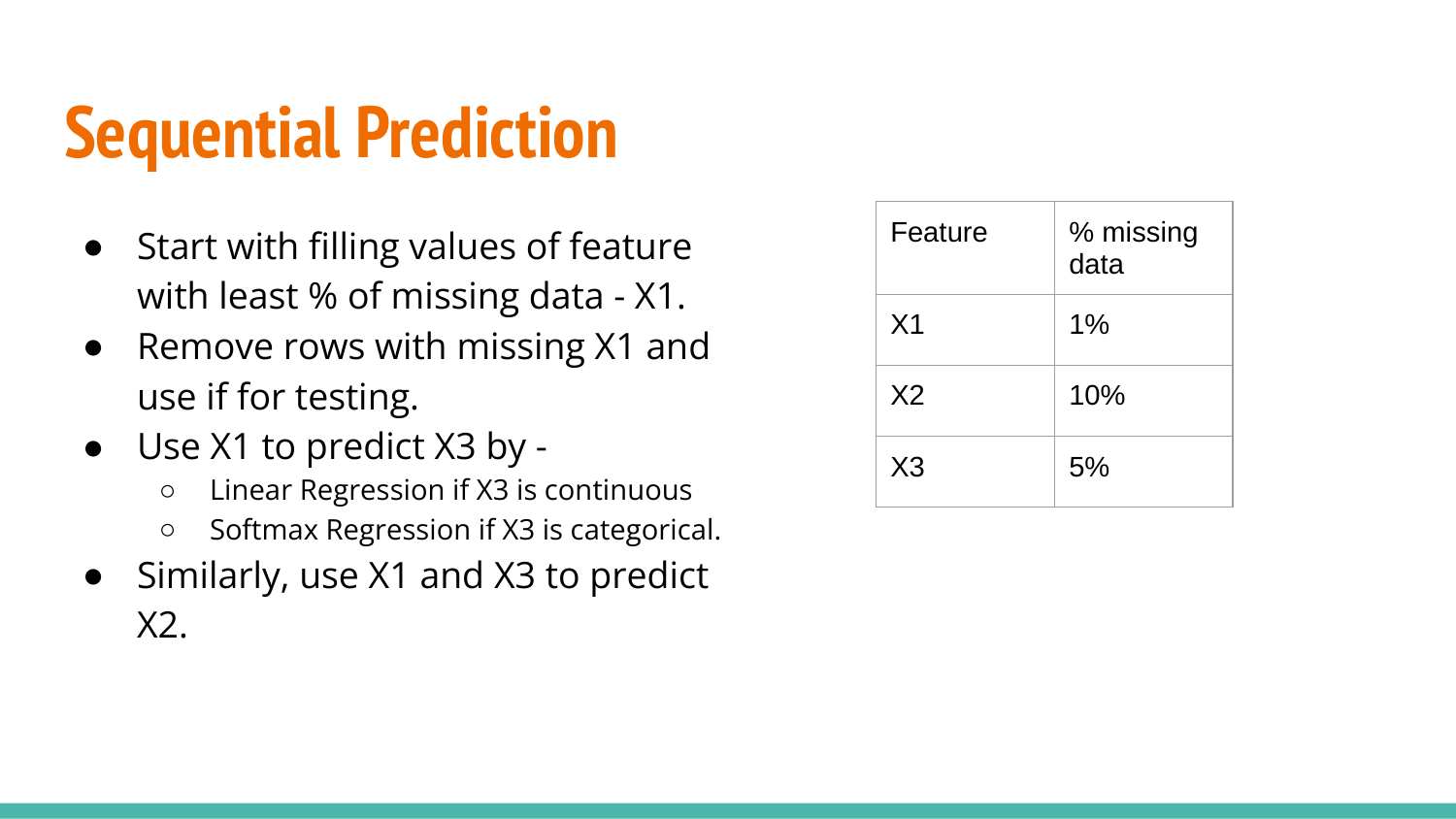

# Sequential Prediction
Start with filling values of feature with least % of missing data - X1.
Remove rows with missing X1 and use if for testing.
Use X1 to predict X3 by -
Linear Regression if X3 is continuous
Softmax Regression if X3 is categorical.
Similarly, use X1 and X3 to predict X2.
| Feature | % missing data |
| --- | --- |
| X1 | 1% |
| X2 | 10% |
| X3 | 5% |